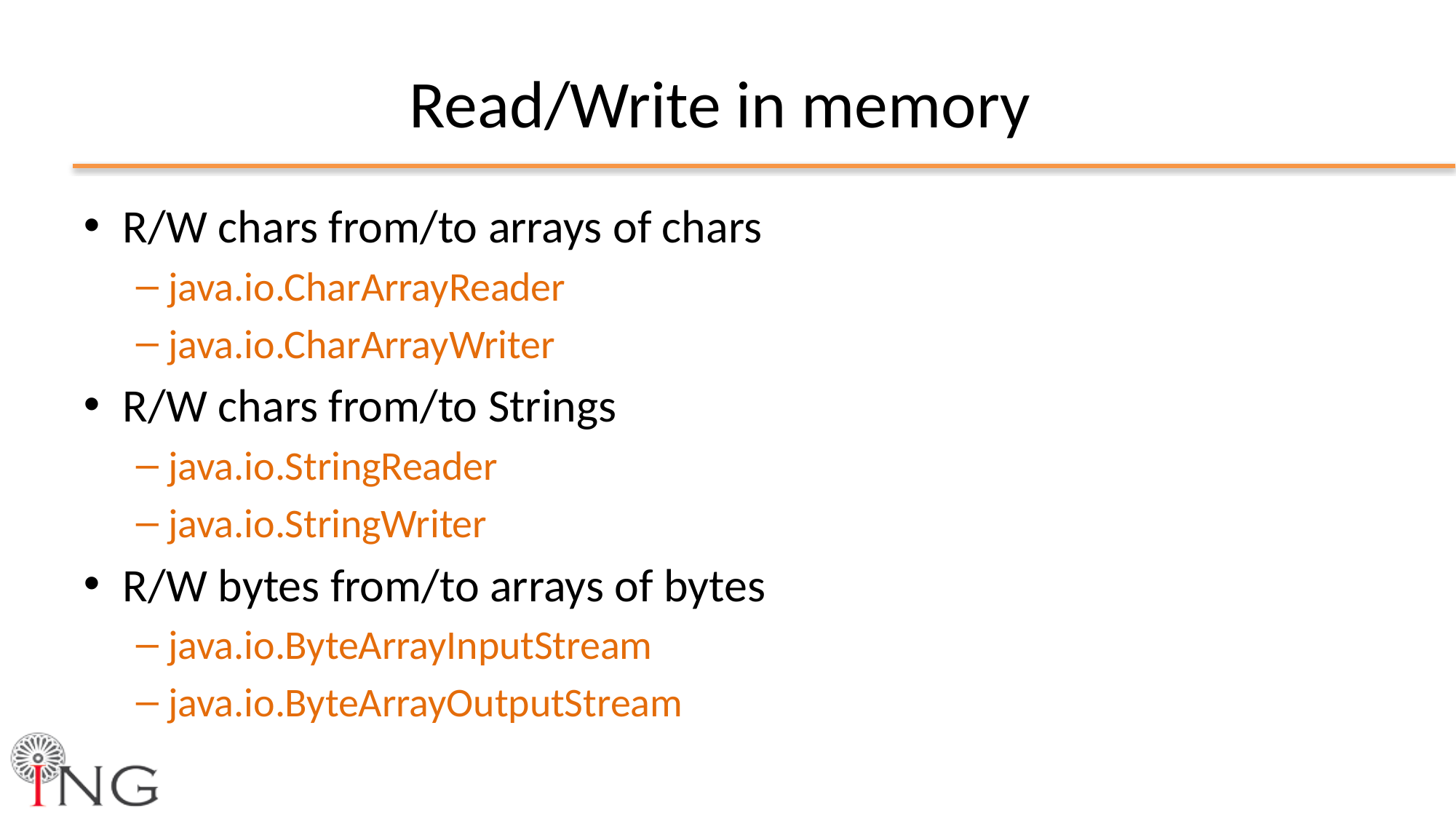

# Read/Write in memory
R/W chars from/to arrays of chars
java.io.CharArrayReader
java.io.CharArrayWriter
R/W chars from/to Strings
java.io.StringReader
java.io.StringWriter
R/W bytes from/to arrays of bytes
java.io.ByteArrayInputStream
java.io.ByteArrayOutputStream